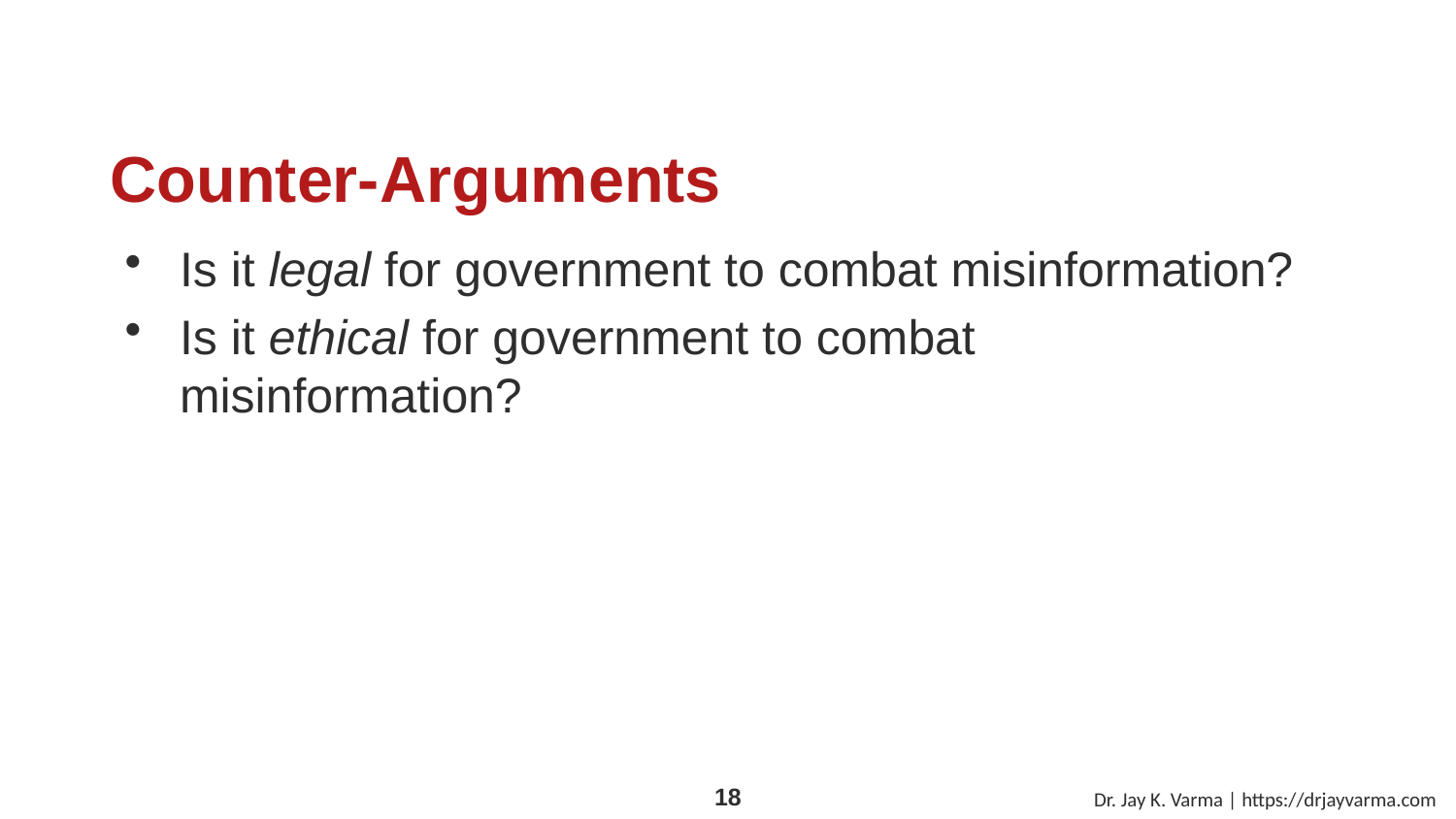

# Counter-Arguments
Is it legal for government to combat misinformation?
Is it ethical for government to combat misinformation?
Dr. Jay K. Varma | https://drjayvarma.com